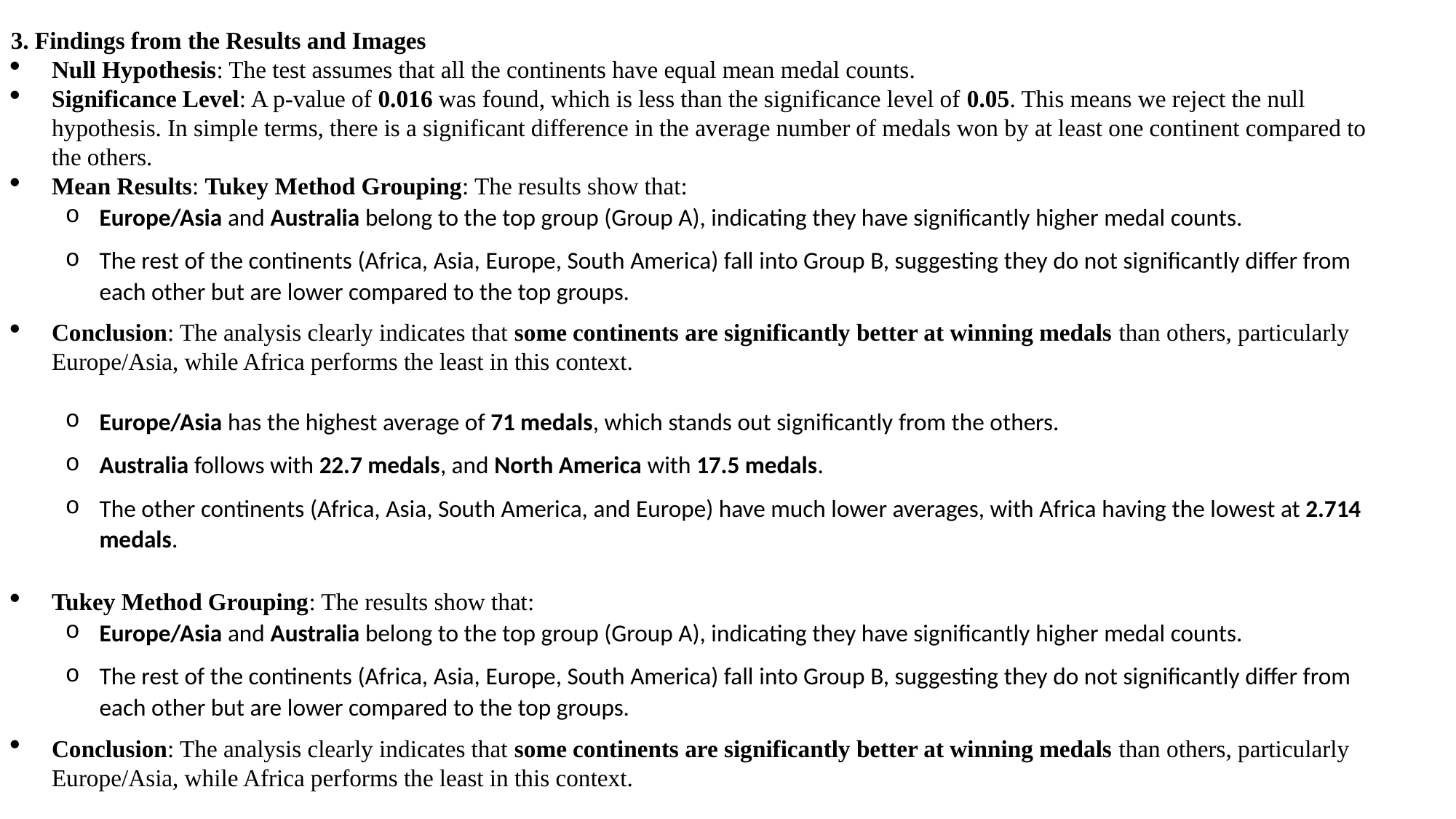

3. Findings from the Results and Images
Null Hypothesis: The test assumes that all the continents have equal mean medal counts.
Significance Level: A p-value of 0.016 was found, which is less than the significance level of 0.05. This means we reject the null hypothesis. In simple terms, there is a significant difference in the average number of medals won by at least one continent compared to the others.
Mean Results: Tukey Method Grouping: The results show that:
Europe/Asia and Australia belong to the top group (Group A), indicating they have significantly higher medal counts.
The rest of the continents (Africa, Asia, Europe, South America) fall into Group B, suggesting they do not significantly differ from each other but are lower compared to the top groups.
Conclusion: The analysis clearly indicates that some continents are significantly better at winning medals than others, particularly Europe/Asia, while Africa performs the least in this context.

Europe/Asia has the highest average of 71 medals, which stands out significantly from the others.
Australia follows with 22.7 medals, and North America with 17.5 medals.
The other continents (Africa, Asia, South America, and Europe) have much lower averages, with Africa having the lowest at 2.714 medals.
Tukey Method Grouping: The results show that:
Europe/Asia and Australia belong to the top group (Group A), indicating they have significantly higher medal counts.
The rest of the continents (Africa, Asia, Europe, South America) fall into Group B, suggesting they do not significantly differ from each other but are lower compared to the top groups.
Conclusion: The analysis clearly indicates that some continents are significantly better at winning medals than others, particularly Europe/Asia, while Africa performs the least in this context.